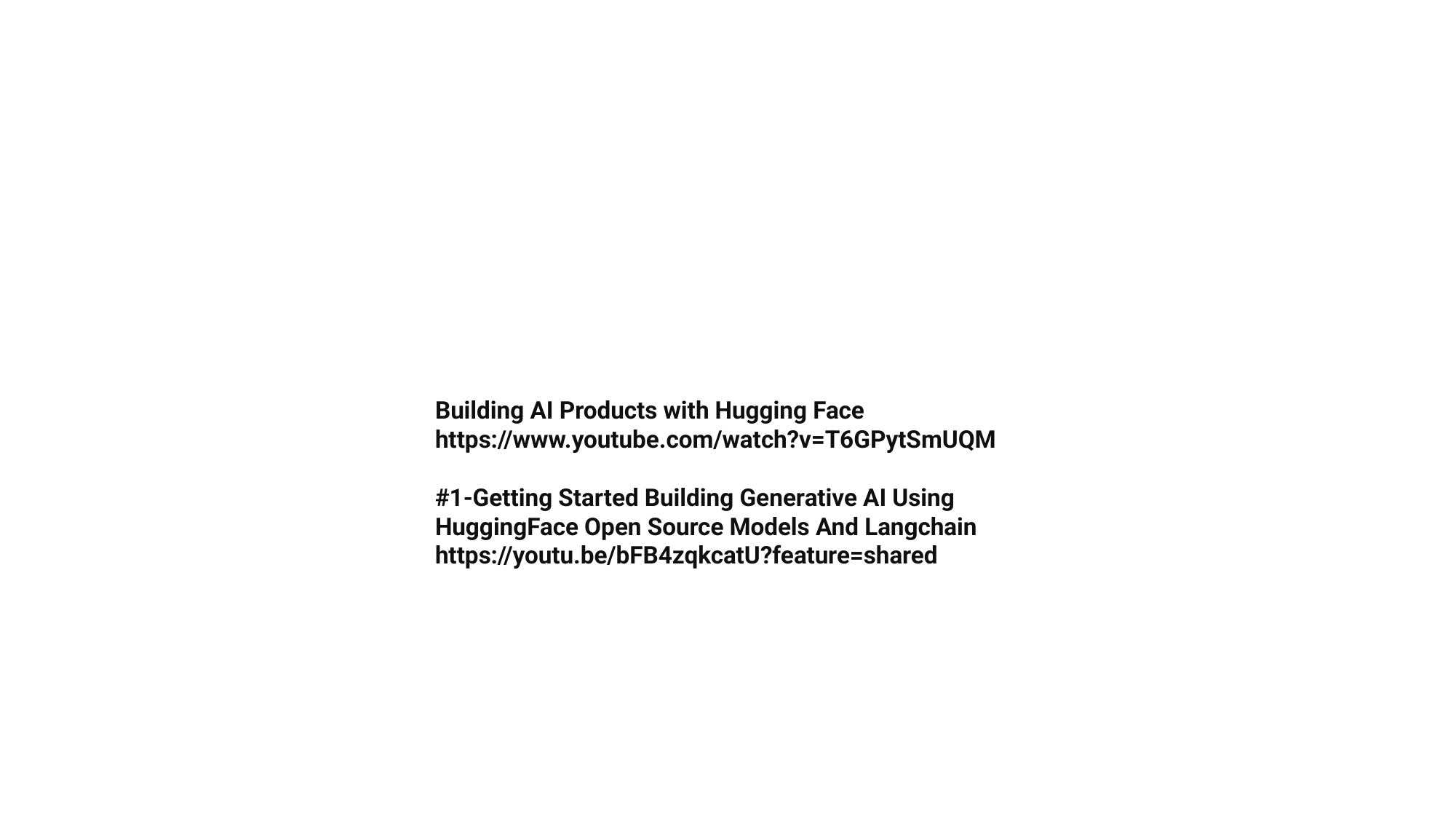

Building AI Products with Hugging Face
https://www.youtube.com/watch?v=T6GPytSmUQM

#1-Getting Started Building Generative AI Using HuggingFace Open Source Models And Langchain
https://youtu.be/bFB4zqkcatU?feature=shared